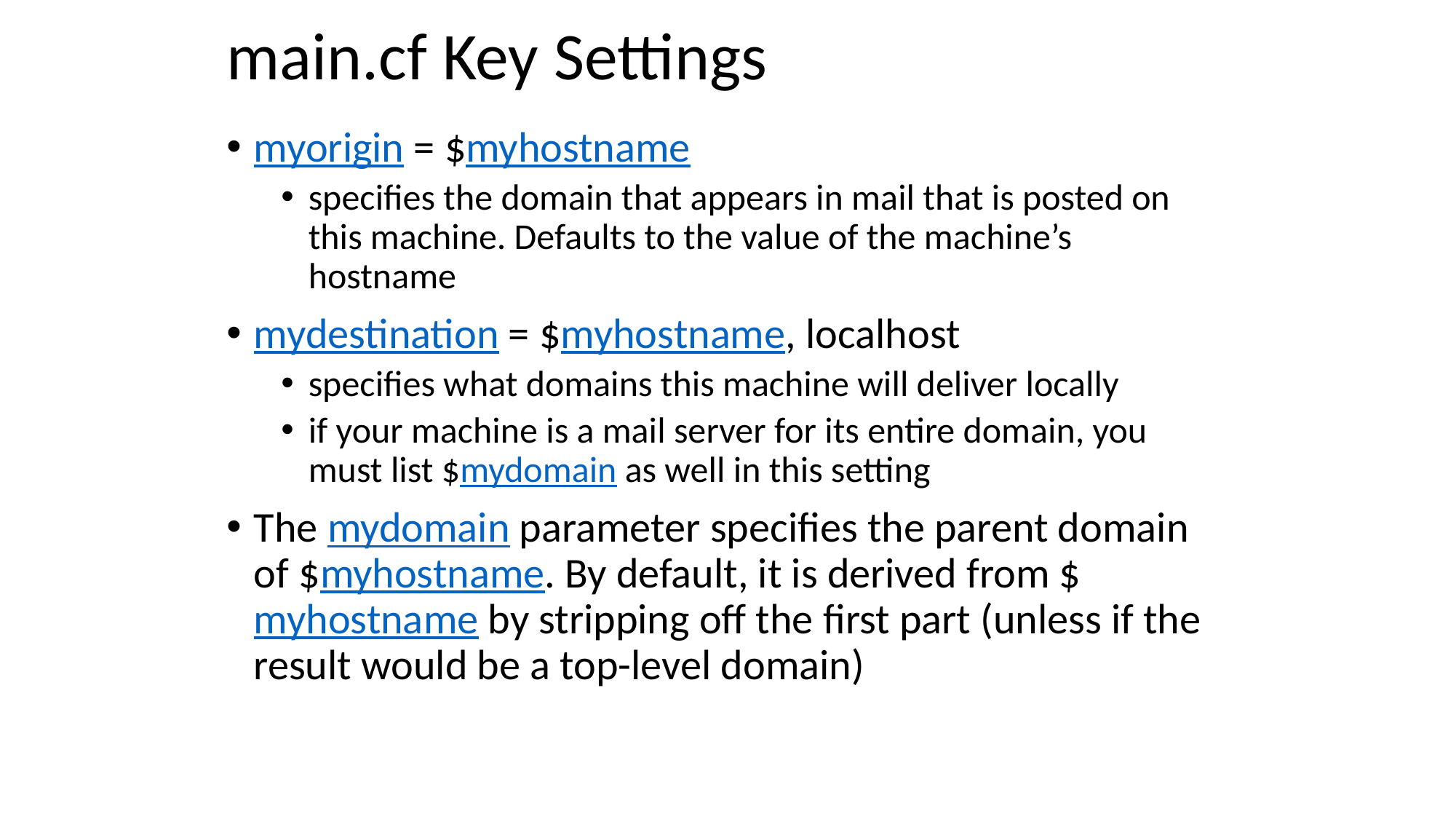

# main.cf Key Settings
myorigin = $myhostname
specifies the domain that appears in mail that is posted on this machine. Defaults to the value of the machine’s hostname
mydestination = $myhostname, localhost
specifies what domains this machine will deliver locally
if your machine is a mail server for its entire domain, you must list $mydomain as well in this setting
The mydomain parameter specifies the parent domain of $myhostname. By default, it is derived from $myhostname by stripping off the first part (unless if the result would be a top-level domain)